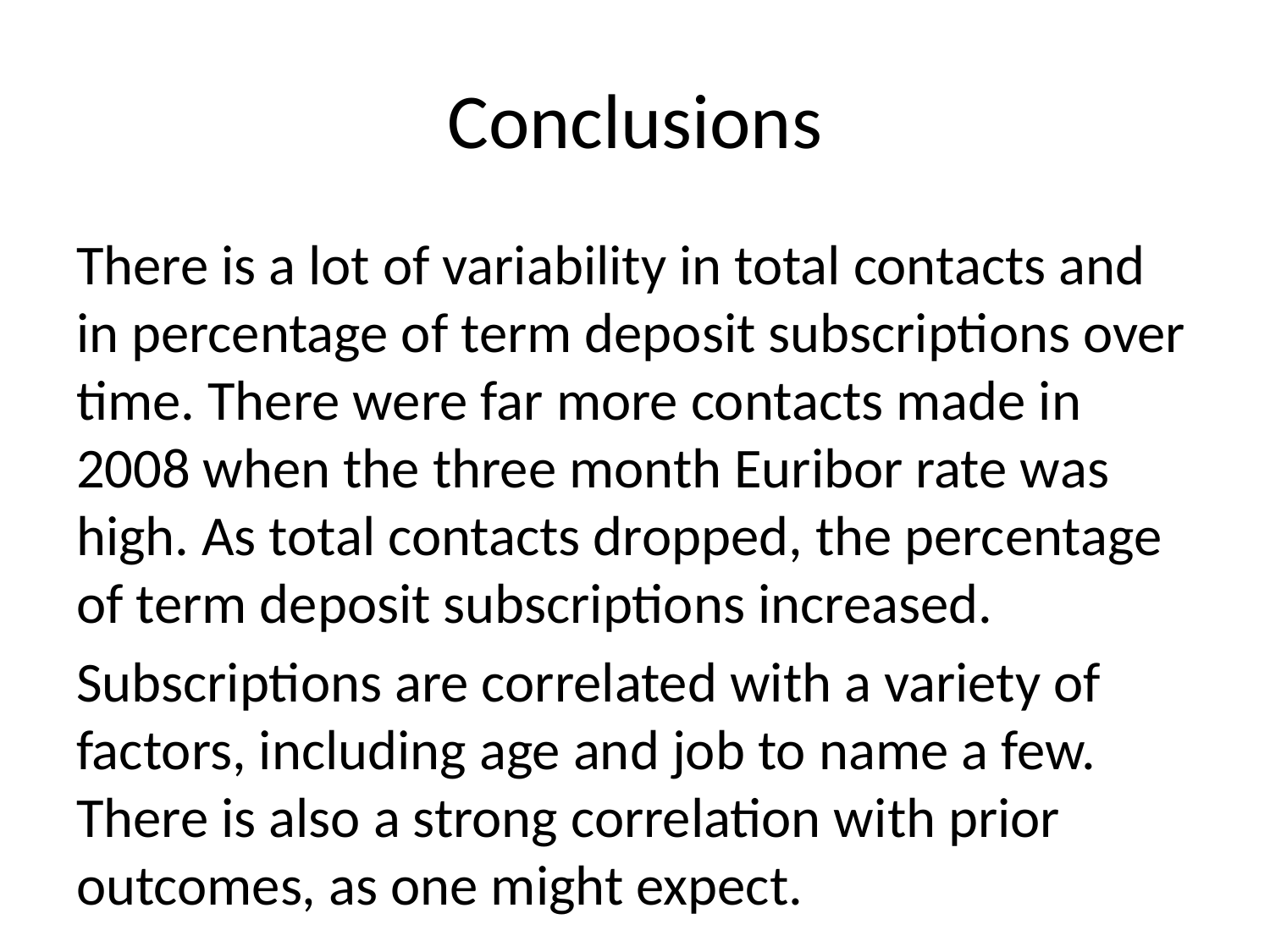

# Conclusions
There is a lot of variability in total contacts and in percentage of term deposit subscriptions over time. There were far more contacts made in 2008 when the three month Euribor rate was high. As total contacts dropped, the percentage of term deposit subscriptions increased.
Subscriptions are correlated with a variety of factors, including age and job to name a few. There is also a strong correlation with prior outcomes, as one might expect.